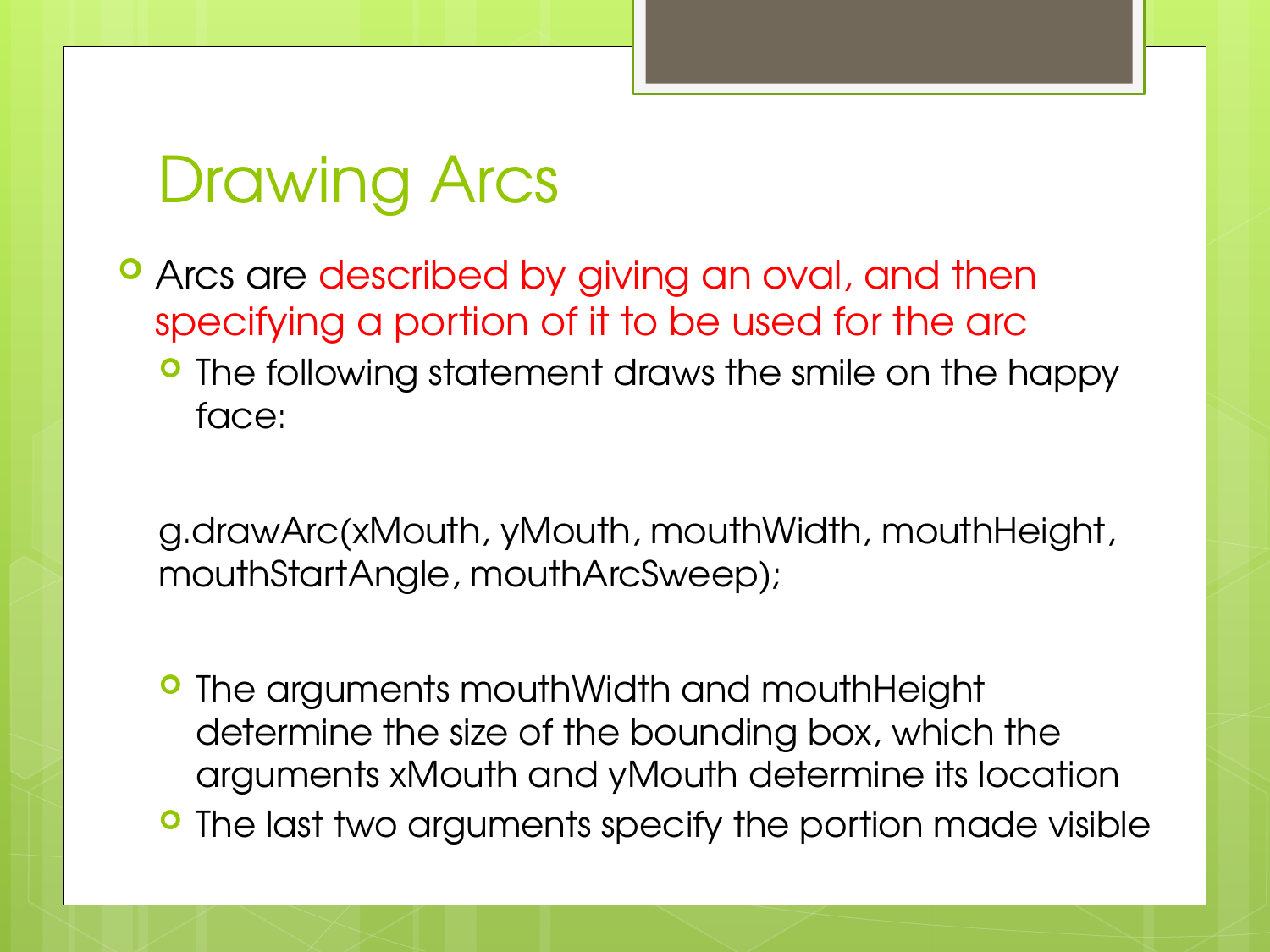

# Drawing Arcs
Arcs are described by giving an oval, and then specifying a portion of it to be used for the arc
The following statement draws the smile on the happy face:

g.drawArc(xMouth, yMouth, mouthWidth, mouthHeight, mouthStartAngle, mouthArcSweep);

The arguments mouthWidth and mouthHeight determine the size of the bounding box, which the arguments xMouth and yMouth determine its location
The last two arguments specify the portion made visible